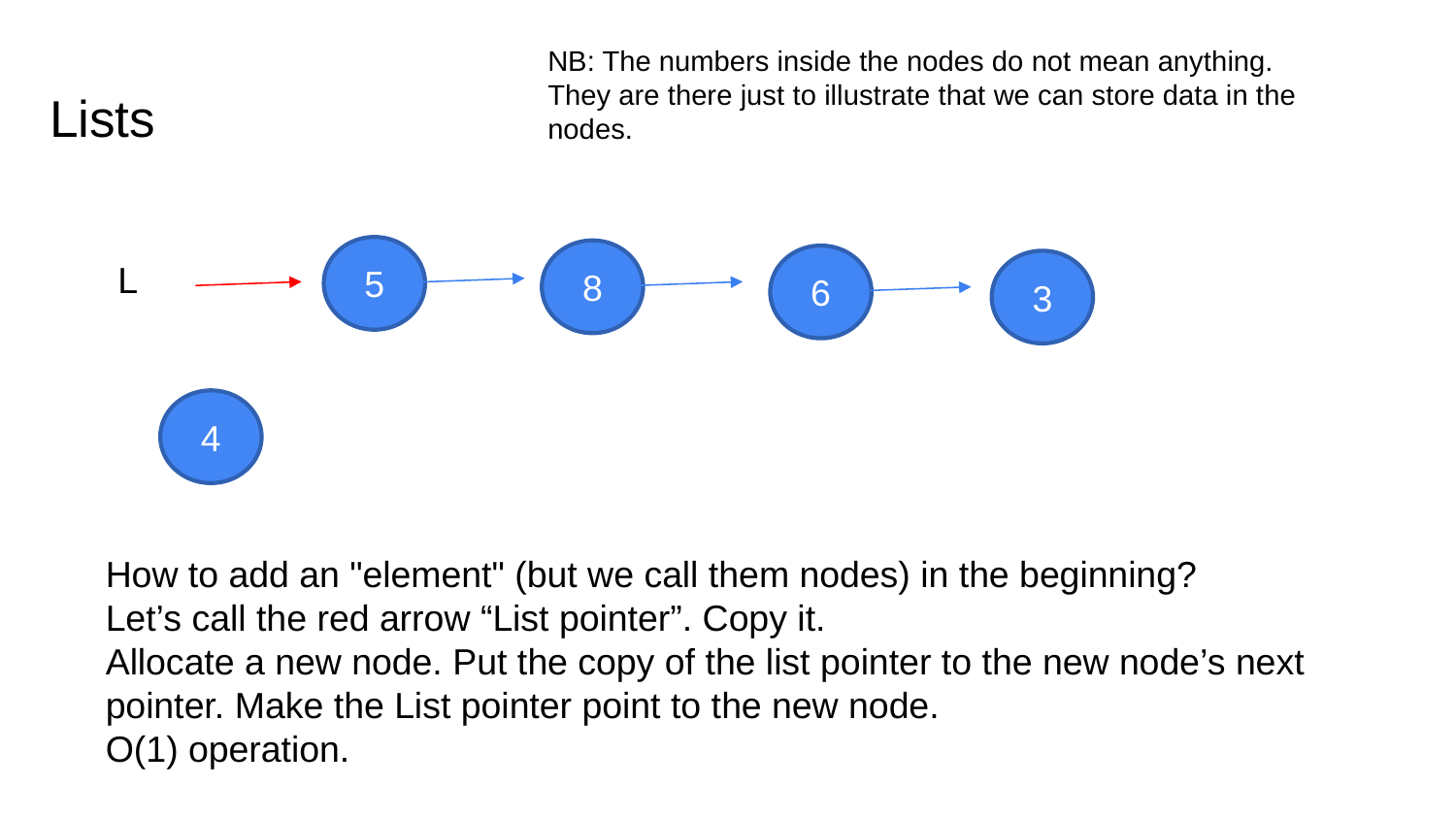

NB: The numbers inside the nodes do not mean anything. They are there just to illustrate that we can store data in the nodes.
# Lists
5
8
6
L
3
4
How to add an "element" (but we call them nodes) in the beginning?
Let’s call the red arrow “List pointer”. Copy it.
Allocate a new node. Put the copy of the list pointer to the new node’s next pointer. Make the List pointer point to the new node.
O(1) operation.